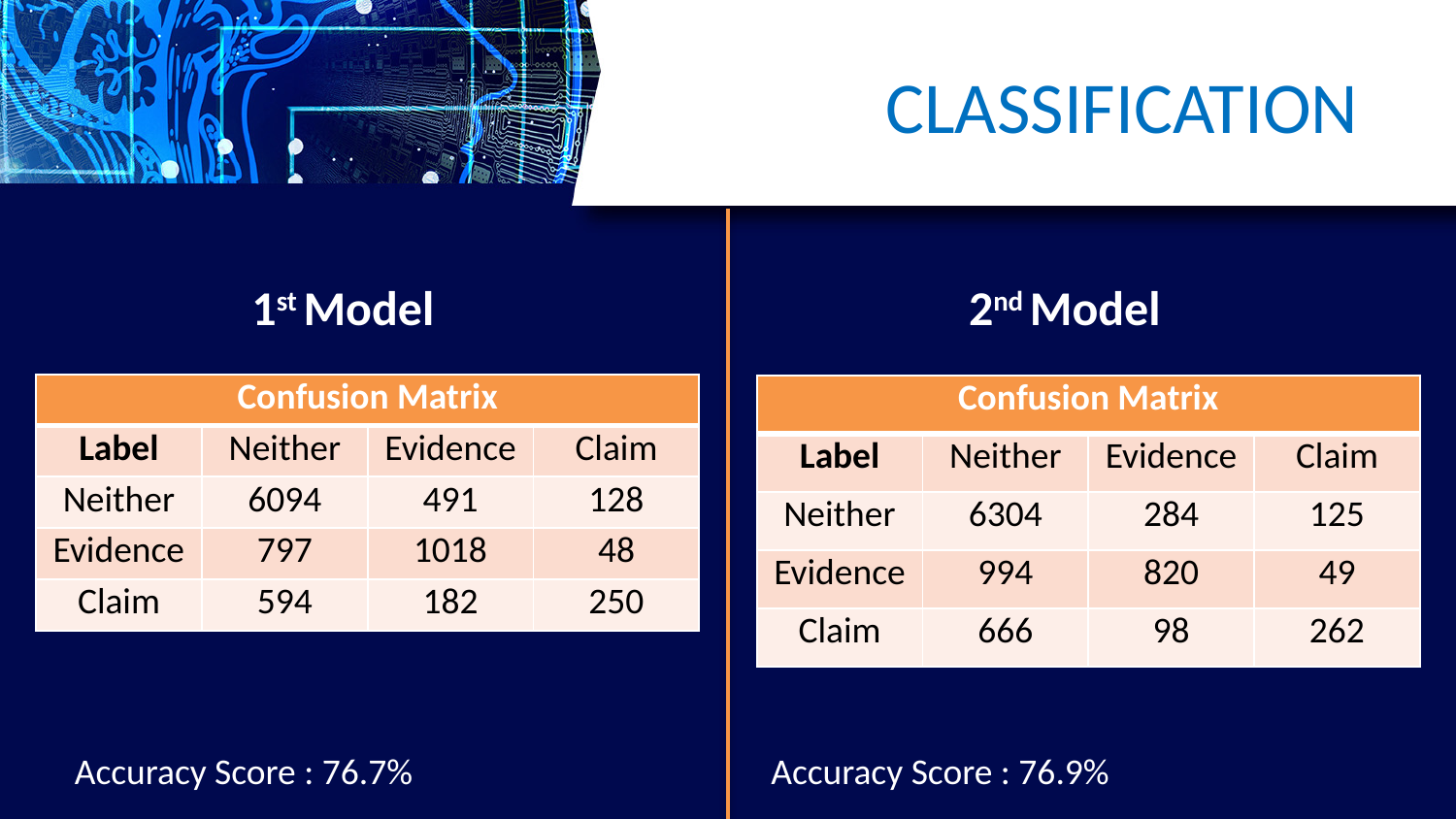

# CLASSIFICATION
1st Model
2nd Model
| Confusion Matrix |  |  |  |
| --- | --- | --- | --- |
| Label | Neither | Evidence | Claim |
| Neither | 6094 | 491 | 128 |
| Evidence | 797 | 1018 | 48 |
| Claim | 594 | 182 | 250 |
| Confusion Matrix |  |  |  |
| --- | --- | --- | --- |
| Label | Neither | Evidence | Claim |
| Neither | 6304 | 284 | 125 |
| Evidence | 994 | 820 | 49 |
| Claim | 666 | 98 | 262 |
Accuracy Score : 76.7%
Accuracy Score : 76.9%